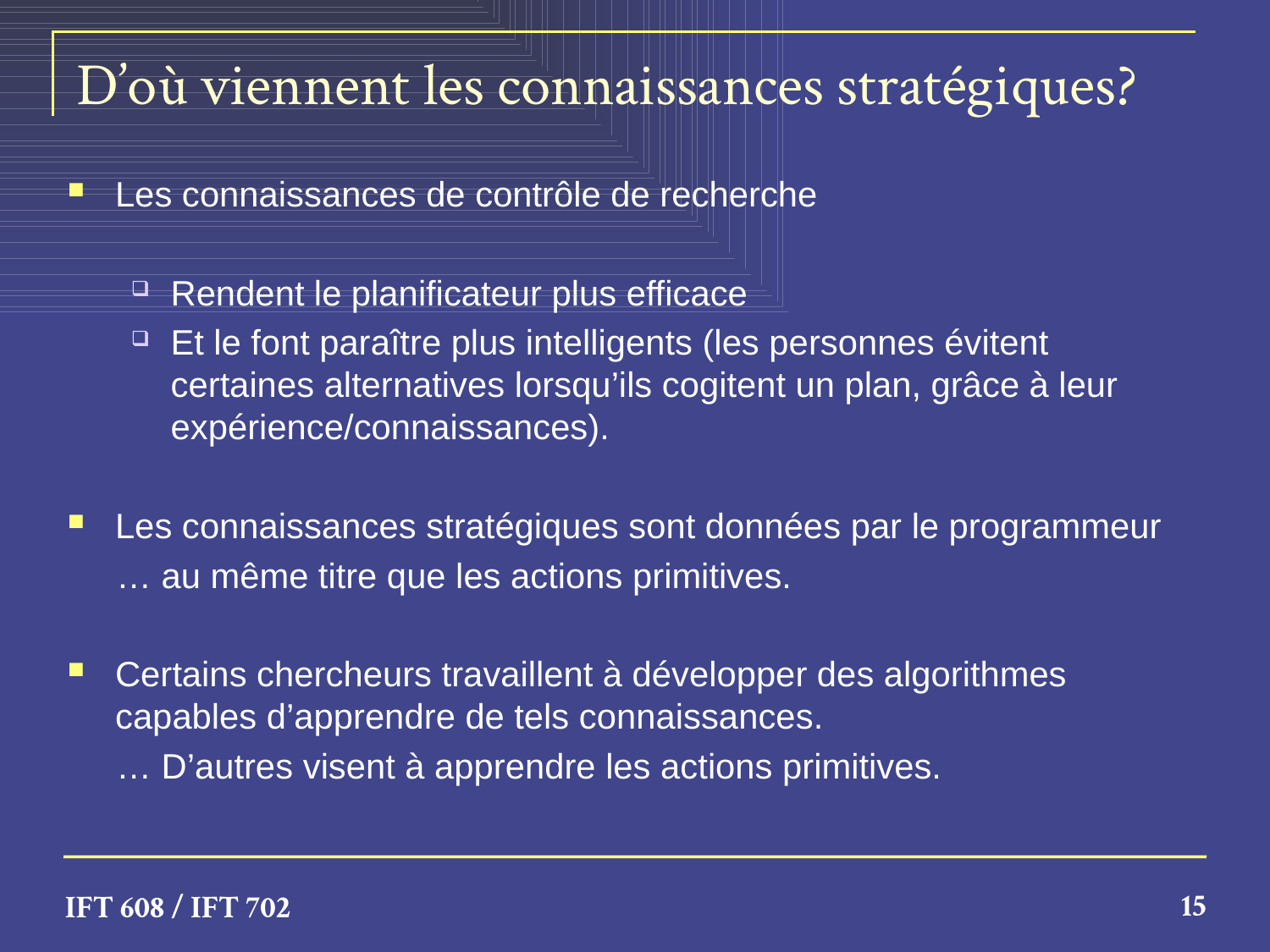

# D’où viennent les connaissances stratégiques?

Les connaissances de contrôle de recherche

Rendent le planificateur plus efficace
Et le font paraître plus intelligents (les personnes évitent certaines alternatives lorsqu’ils cogitent un plan, grâce à leur expérience/connaissances).

Les connaissances stratégiques sont données par le programmeur
     … au même titre que les actions primitives.

Certains chercheurs travaillent à développer des algorithmes capables d’apprendre de tels connaissances.
     … D’autres visent à apprendre les actions primitives.